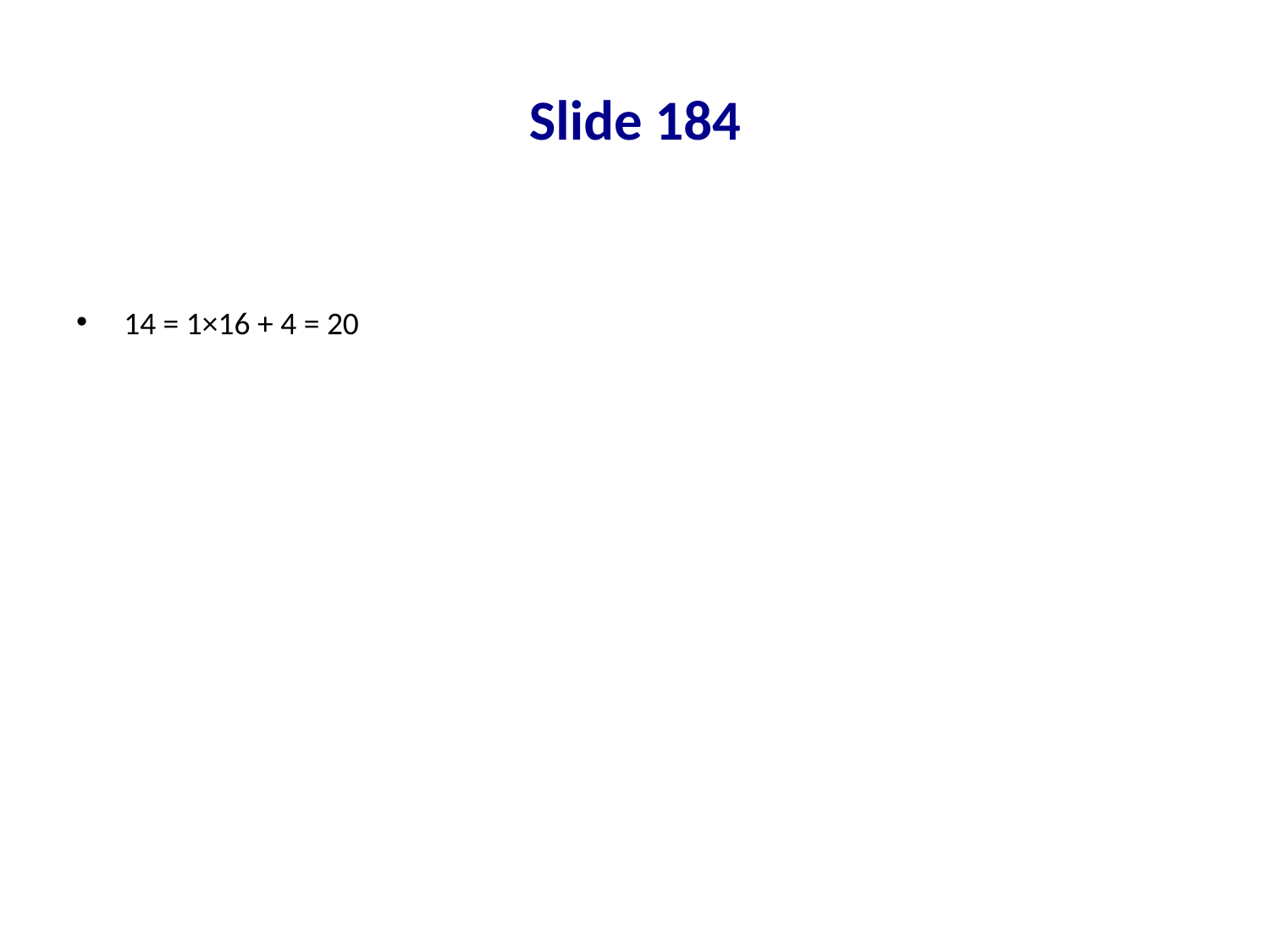

# Slide 184

14 = 1×16 + 4 = 20